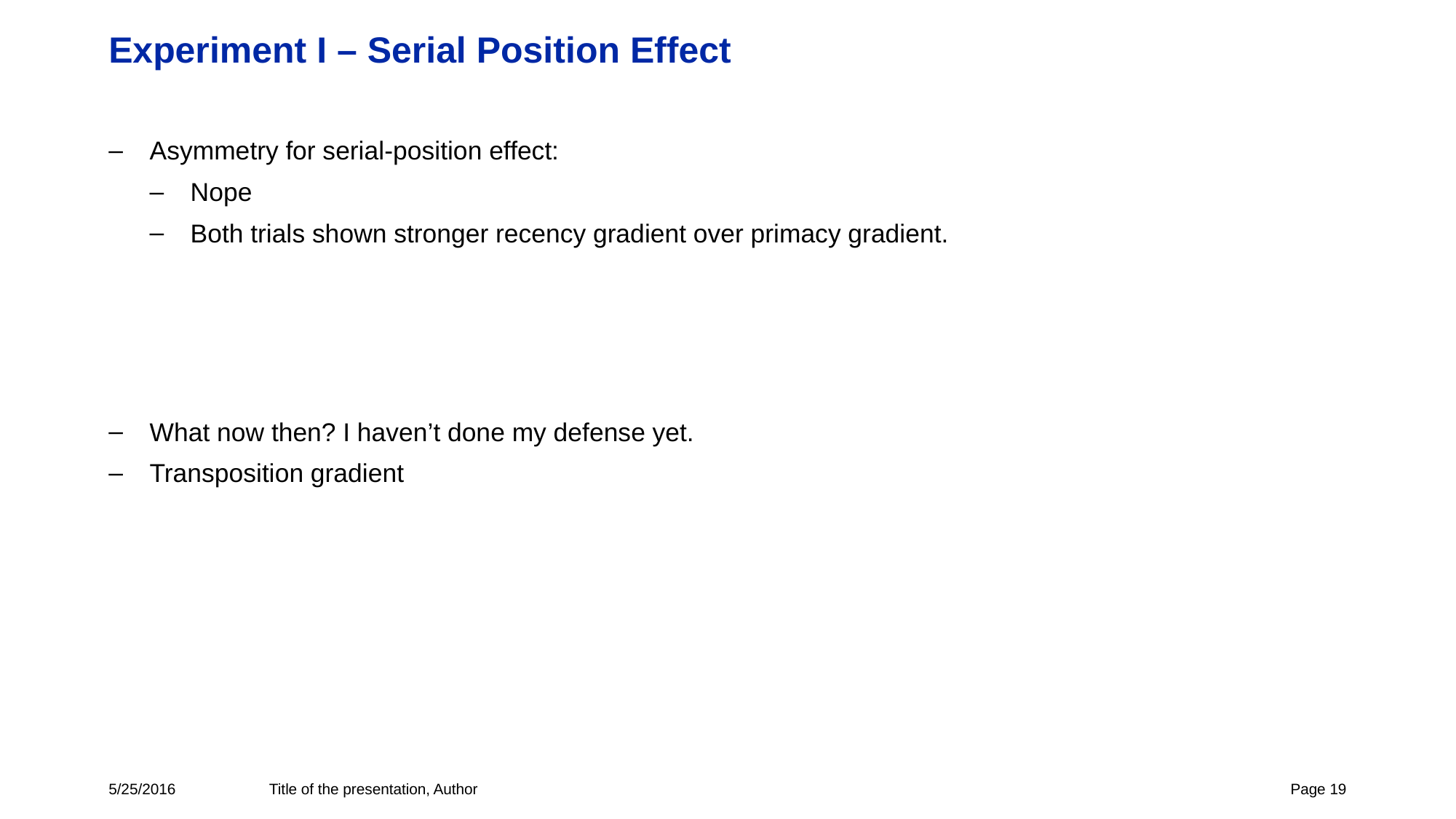

# Experiment I – Serial Position Effect
Asymmetry for serial-position effect:
Nope
Both trials shown stronger recency gradient over primacy gradient.

What now then? I haven’t done my defense yet.
Transposition gradient
5/25/2016
Title of the presentation, Author
Page 19